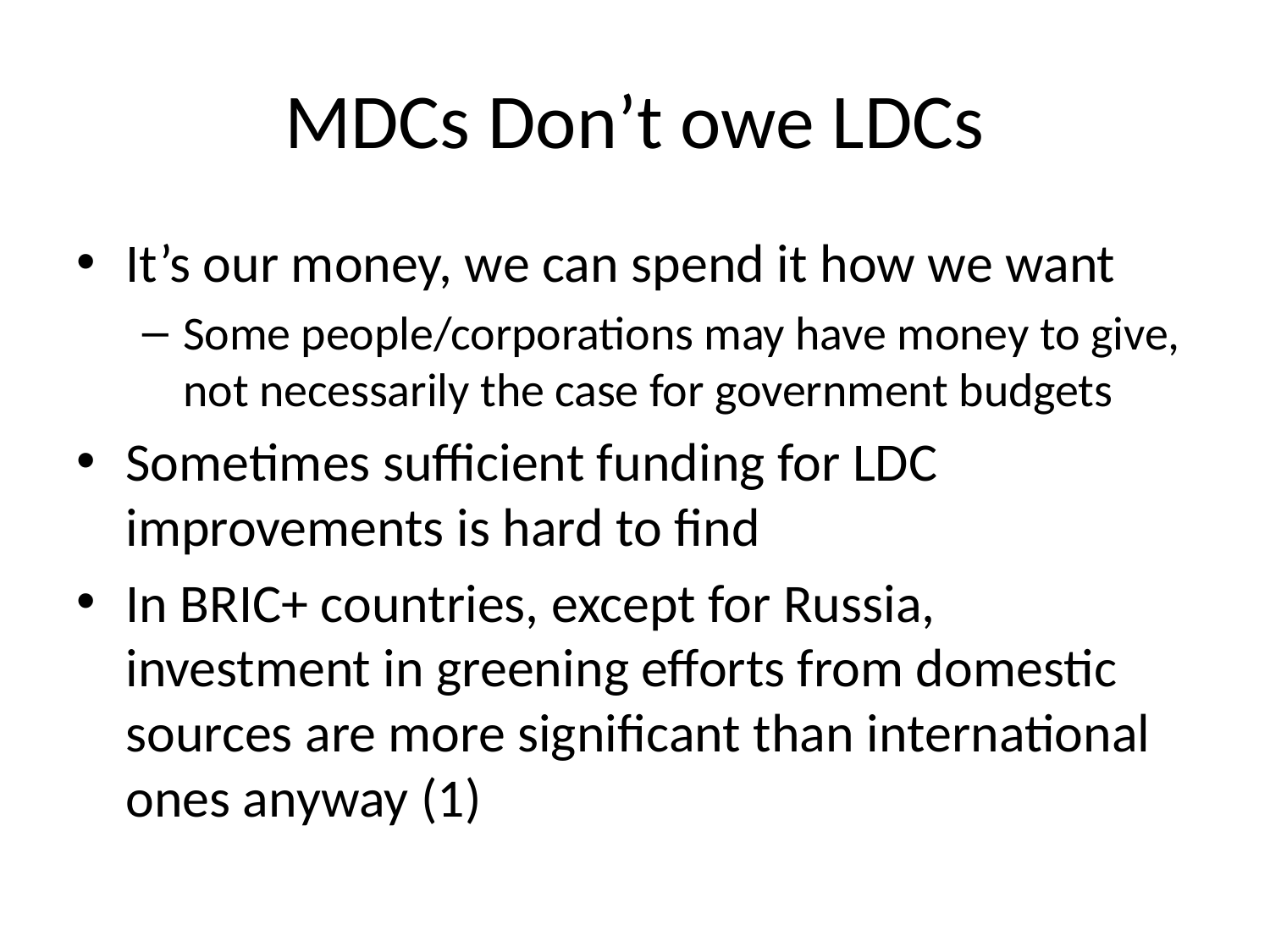

# MDCs Don’t owe LDCs
It’s our money, we can spend it how we want
Some people/corporations may have money to give, not necessarily the case for government budgets
Sometimes sufficient funding for LDC improvements is hard to find
In BRIC+ countries, except for Russia, investment in greening efforts from domestic sources are more significant than international ones anyway (1)